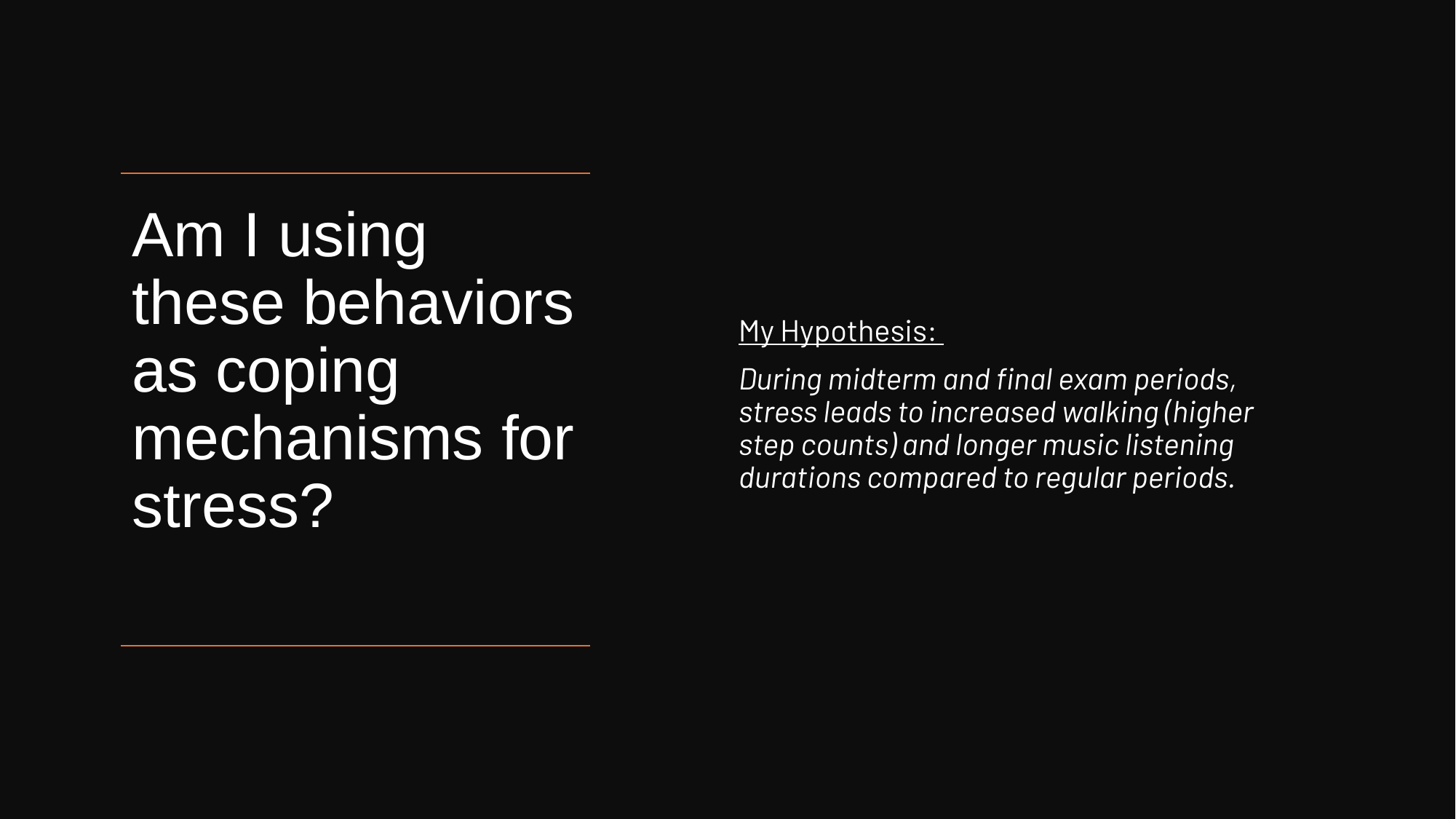

My Hypothesis:
During midterm and final exam periods, stress leads to increased walking (higher step counts) and longer music listening durations compared to regular periods.
# Am I using these behaviors as coping mechanisms for stress?